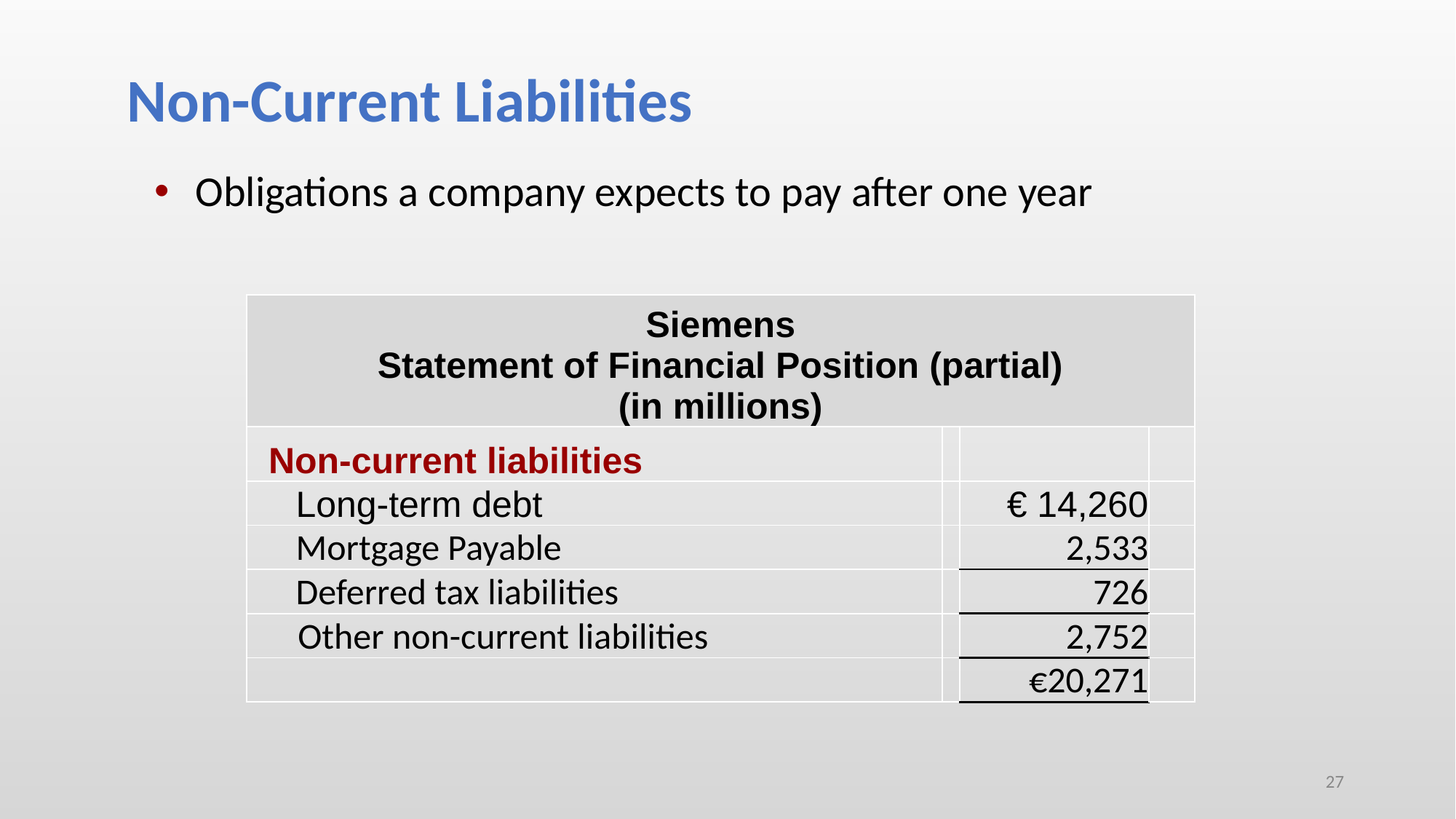

Non-Current Liabilities
Obligations a company expects to pay after one year
| Siemens Statement of Financial Position (partial) (in millions) |  |  |  |
| --- | --- | --- | --- |
| Non-current liabilities |  |  |  |
| Long-term debt |  | € 14,260 |  |
| Mortgage Payable |  | 2,533 |  |
| Deferred tax liabilities |  | 726 |  |
| Other non-current liabilities |  | 2,752 |  |
|  |  | €20,271 |  |
27